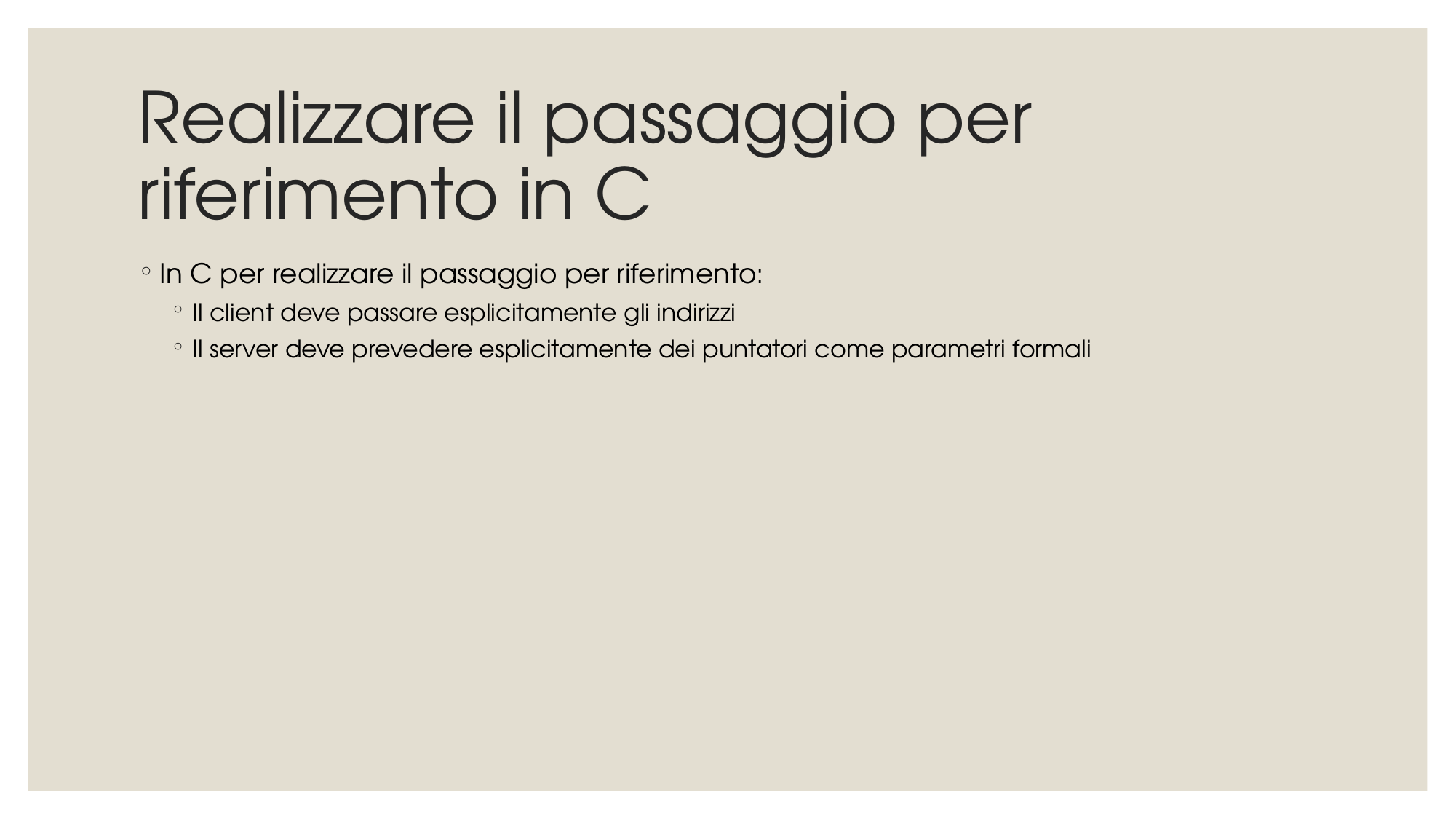

# Realizzare il passaggio per riferimento in C
In C per realizzare il passaggio per riferimento:
Il client deve passare esplicitamente gli indirizzi
Il server deve prevedere esplicitamente dei puntatori come parametri formali